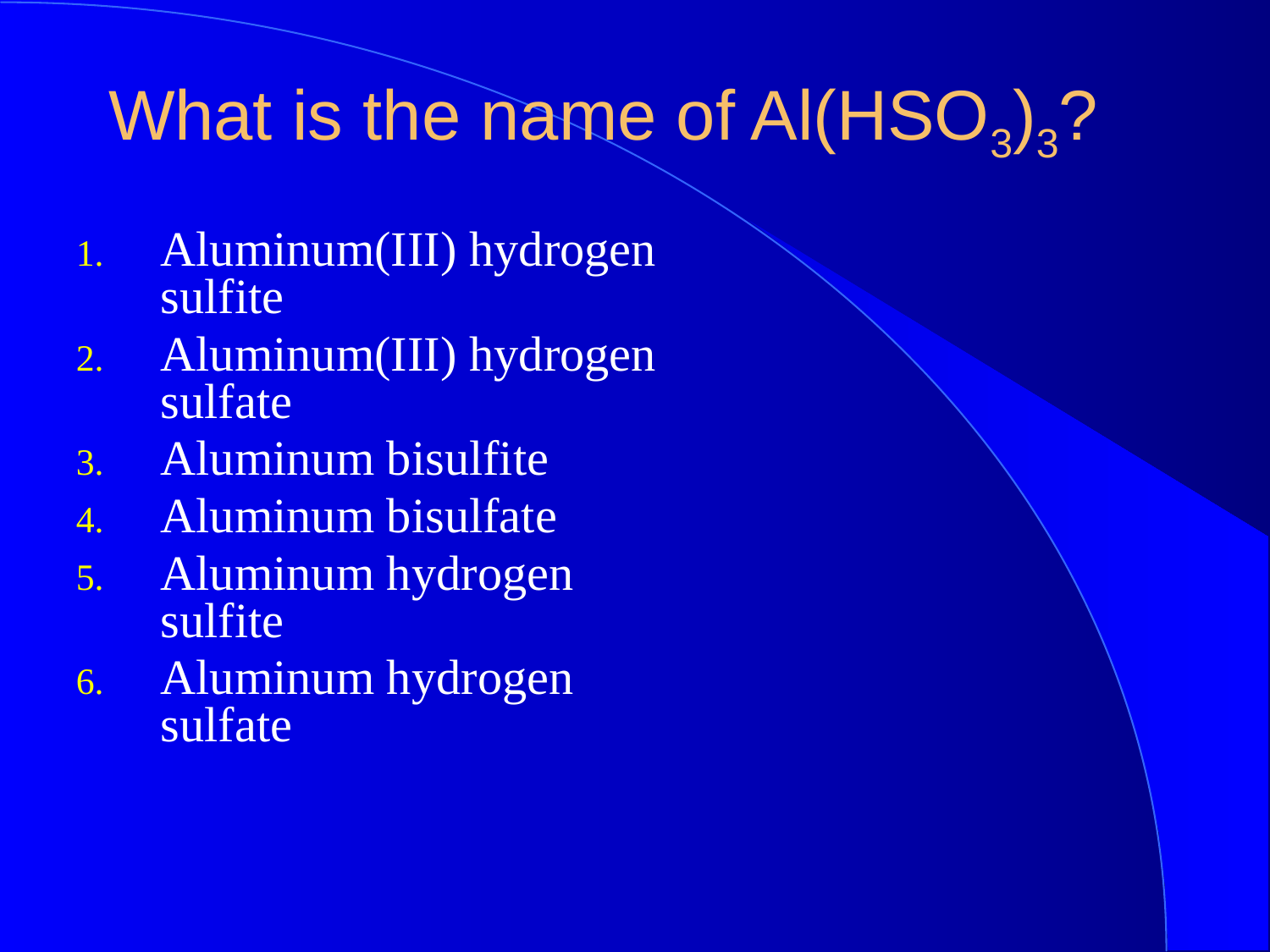

What is the name of Al(HSO3)3?
Aluminum(III) hydrogen sulfite
Aluminum(III) hydrogen sulfate
Aluminum bisulfite
Aluminum bisulfate
Aluminum hydrogen sulfite
Aluminum hydrogen sulfate